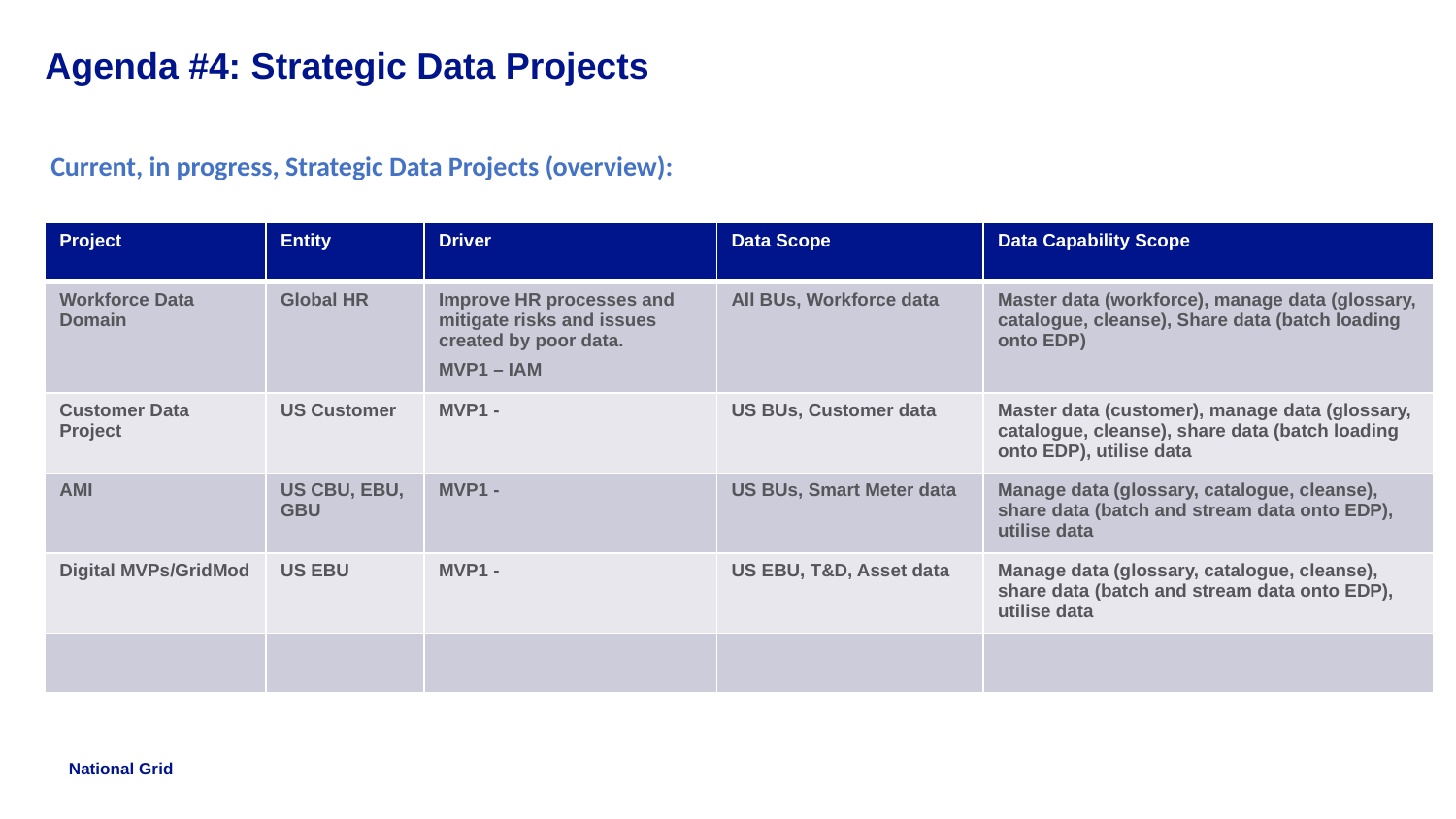

# Agenda #4: Strategic Data Projects
Current, in progress, Strategic Data Projects (overview):
| Project | Entity | Driver | Data Scope | Data Capability Scope |
| --- | --- | --- | --- | --- |
| Workforce Data Domain | Global HR | Improve HR processes and mitigate risks and issues created by poor data. MVP1 – IAM | All BUs, Workforce data | Master data (workforce), manage data (glossary, catalogue, cleanse), Share data (batch loading onto EDP) |
| Customer Data Project | US Customer | MVP1 - | US BUs, Customer data | Master data (customer), manage data (glossary, catalogue, cleanse), share data (batch loading onto EDP), utilise data |
| AMI | US CBU, EBU, GBU | MVP1 - | US BUs, Smart Meter data | Manage data (glossary, catalogue, cleanse), share data (batch and stream data onto EDP), utilise data |
| Digital MVPs/GridMod | US EBU | MVP1 - | US EBU, T&D, Asset data | Manage data (glossary, catalogue, cleanse), share data (batch and stream data onto EDP), utilise data |
|  |  |  |  |  |